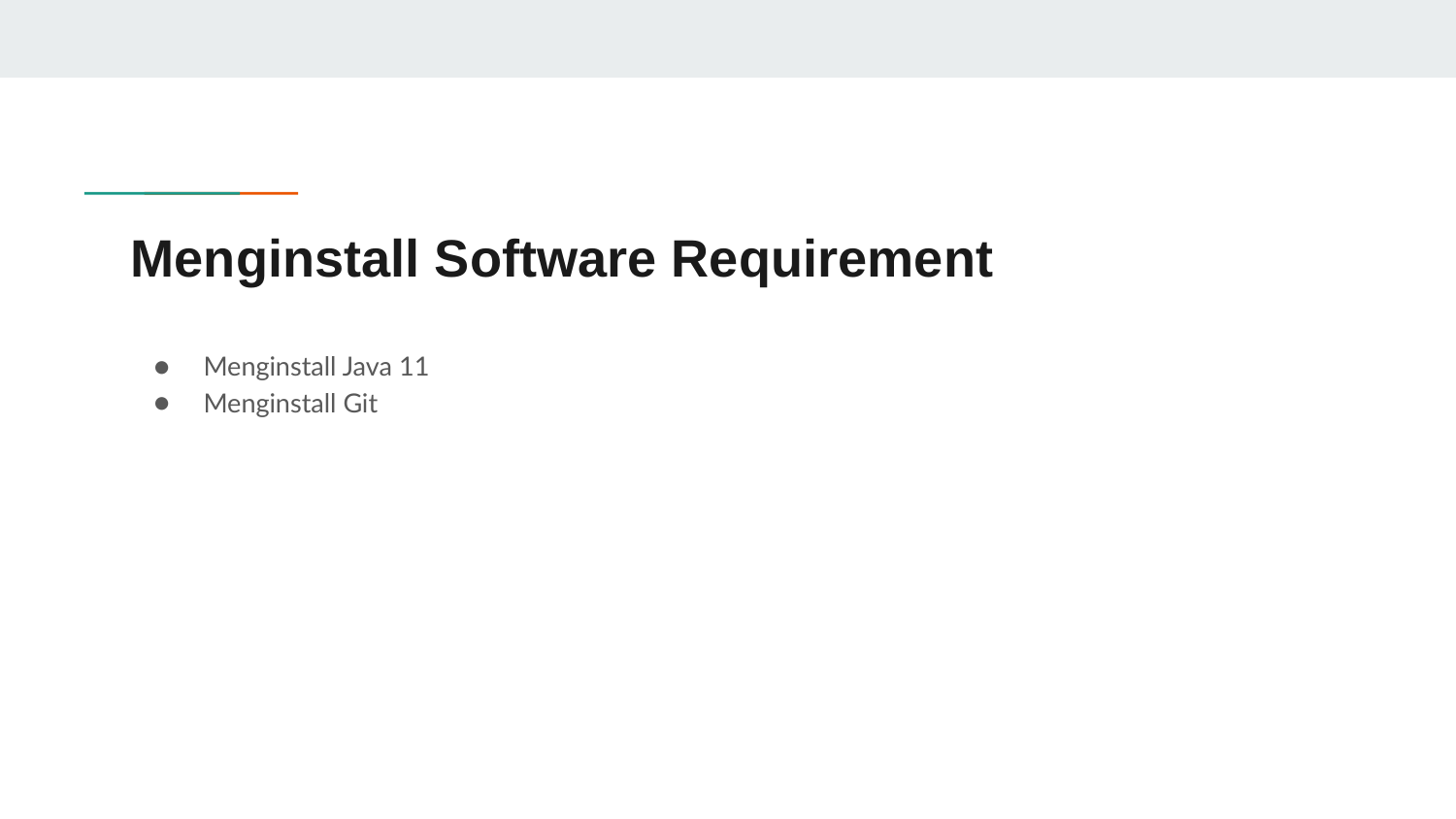

# Menginstall Software Requirement
Menginstall Java 11
Menginstall Git